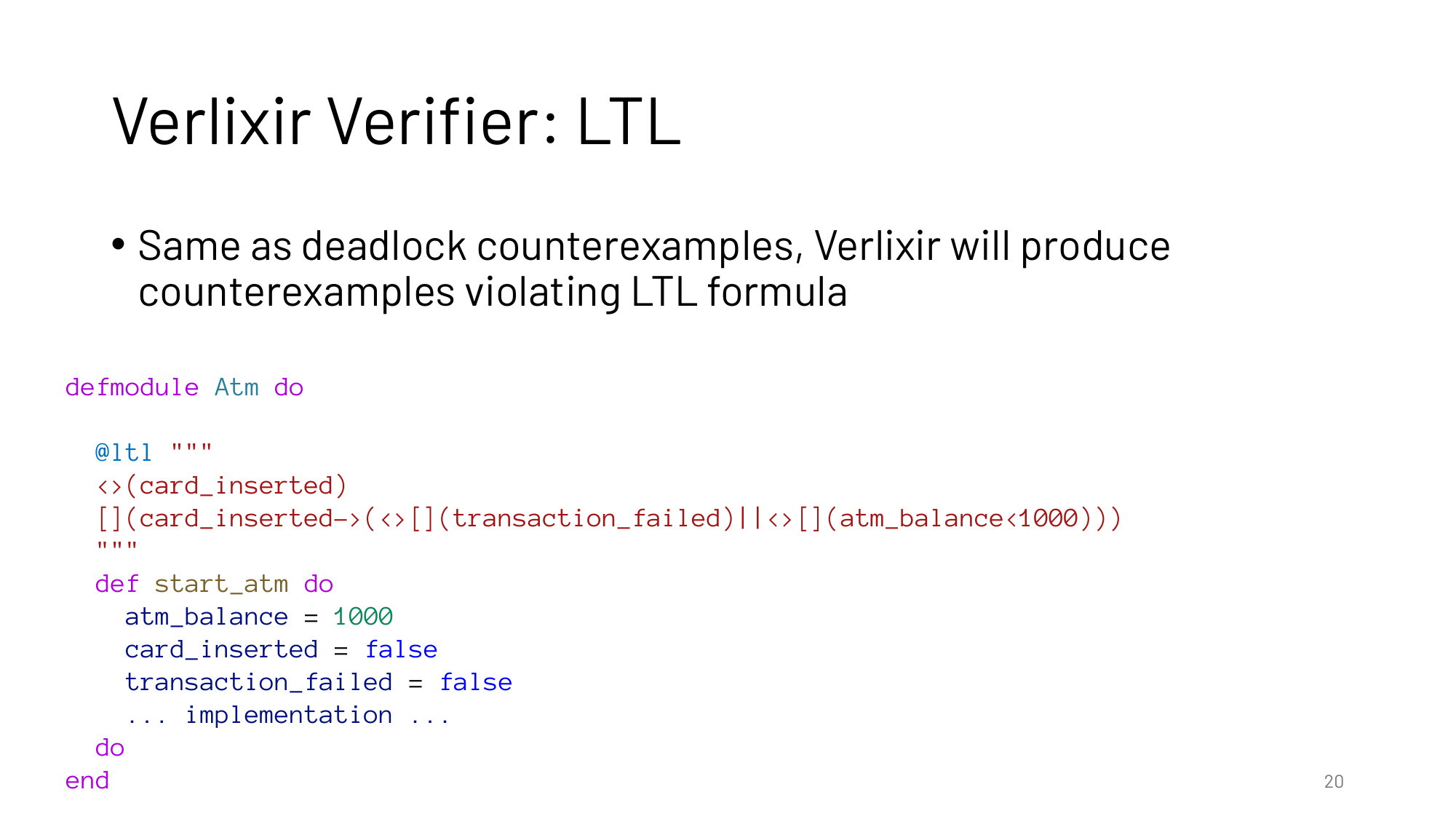

# Verlixir Verifier: LTL
Same as deadlock counterexamples, Verlixir will produce counterexamples violating LTL formula

defmodule Atm do

  @ltl """
  <>(card_inserted)
  [](card_inserted->(<>[](transaction_failed)||<>[](atm_balance<1000)))
  """
  def start_atm do
    atm_balance = 1000
    card_inserted = false
    transaction_failed = false
    ... implementation ...
  do
end
20